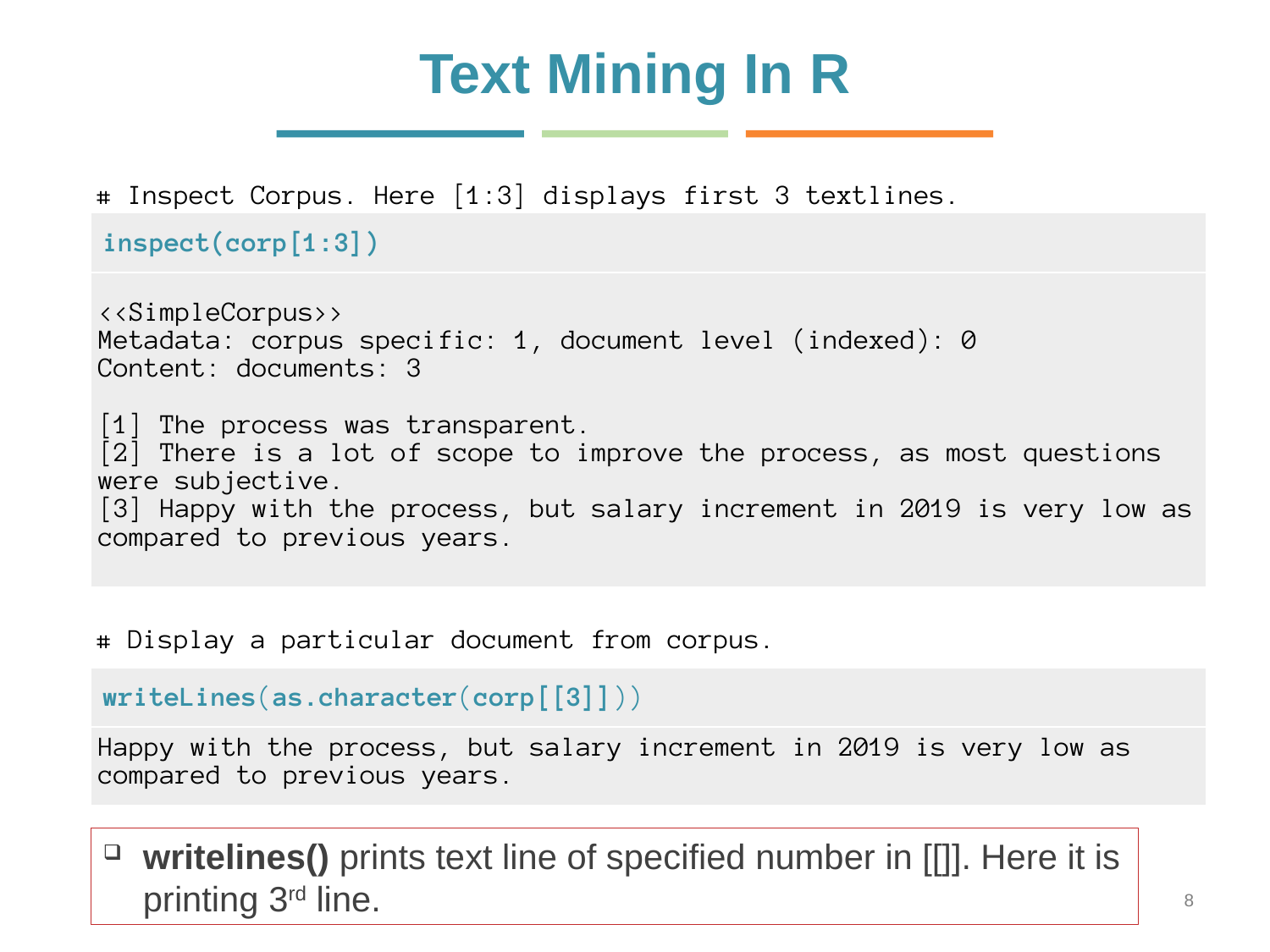

# Text Mining In R

# Inspect Corpus. Here [1:3] displays first 3 textlines.
| inspect(corp[1:3]) |
| --- |
| <<SimpleCorpus>> Metadata: corpus specific: 1, document level (indexed): 0 Content: documents: 3 [1] The process was transparent. [2] There is a lot of scope to improve the process, as most questions were subjective. [3] Happy with the process, but salary increment in 2019 is very low as compared to previous years. |
# Display a particular document from corpus.
| writeLines(as.character(corp[[3]])) |
| --- |
| Happy with the process, but salary increment in 2019 is very low as compared to previous years. |
writelines() prints text line of specified number in [[]]. Here it is printing 3rd line.
8